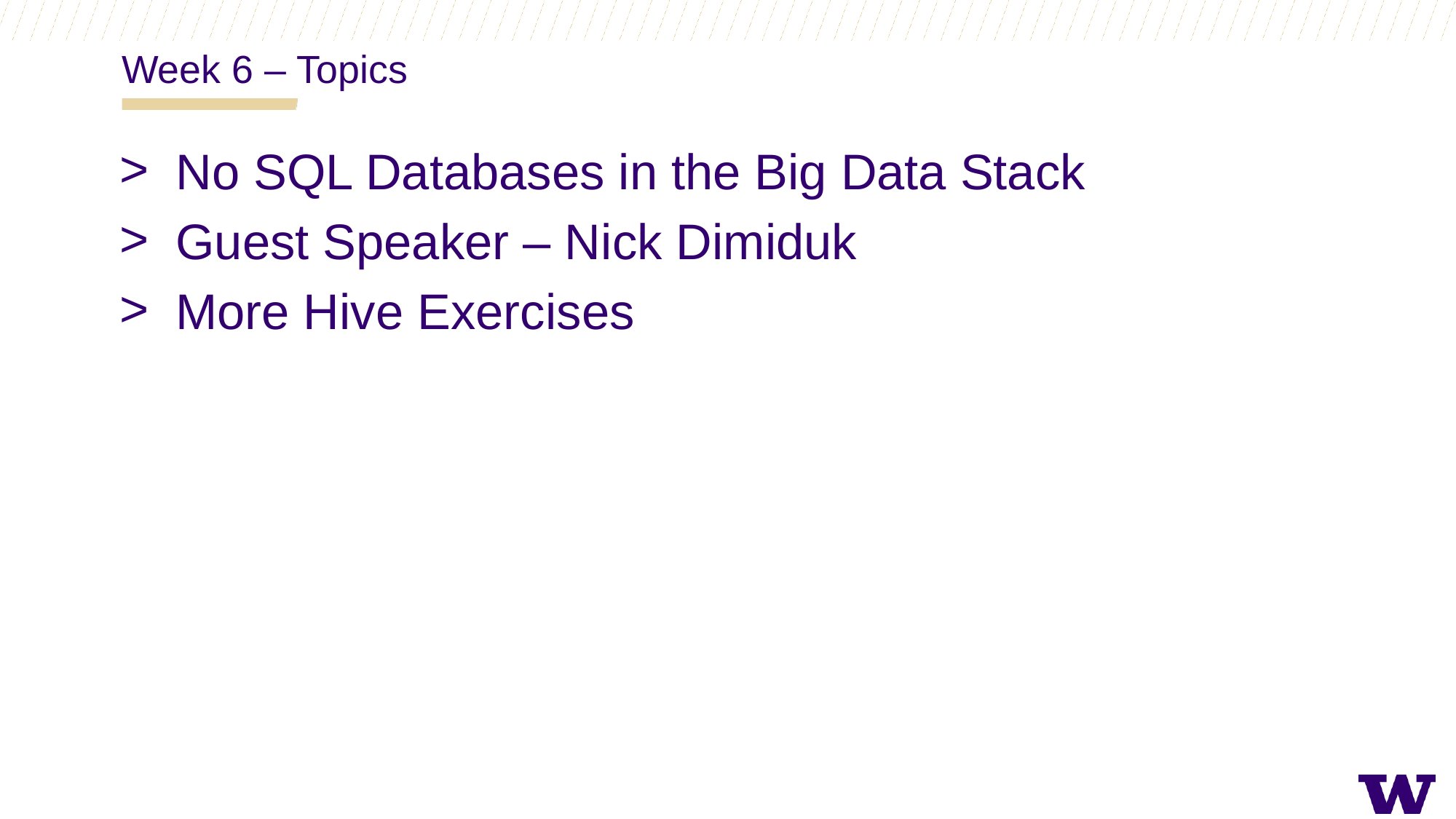

Week 6 – Topics
No SQL Databases in the Big Data Stack
Guest Speaker – Nick Dimiduk
More Hive Exercises